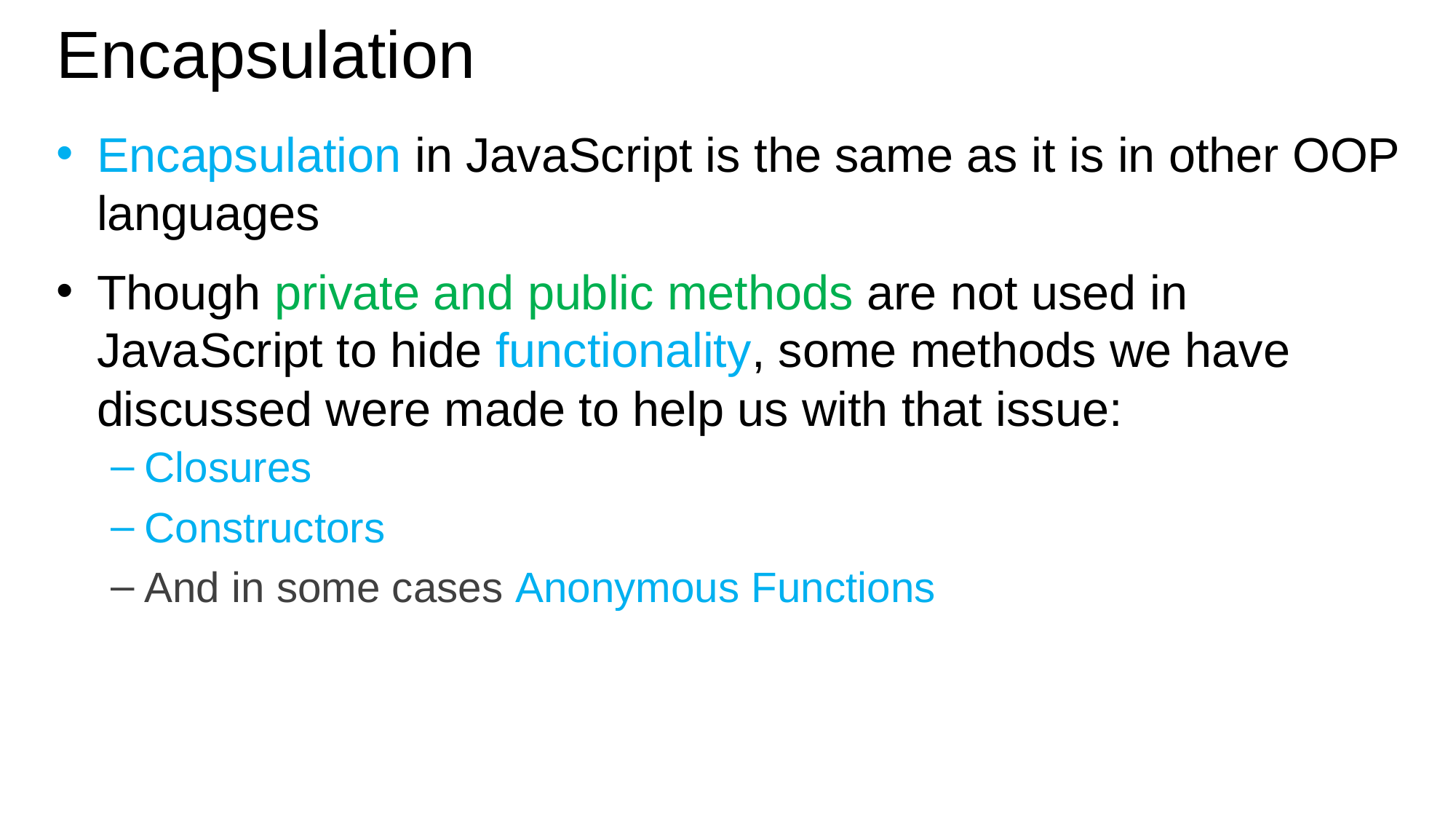

# Encapsulation
Encapsulation in JavaScript is the same as it is in other OOP languages
Though private and public methods are not used in JavaScript to hide functionality, some methods we have discussed were made to help us with that issue:
Closures
Constructors
And in some cases Anonymous Functions